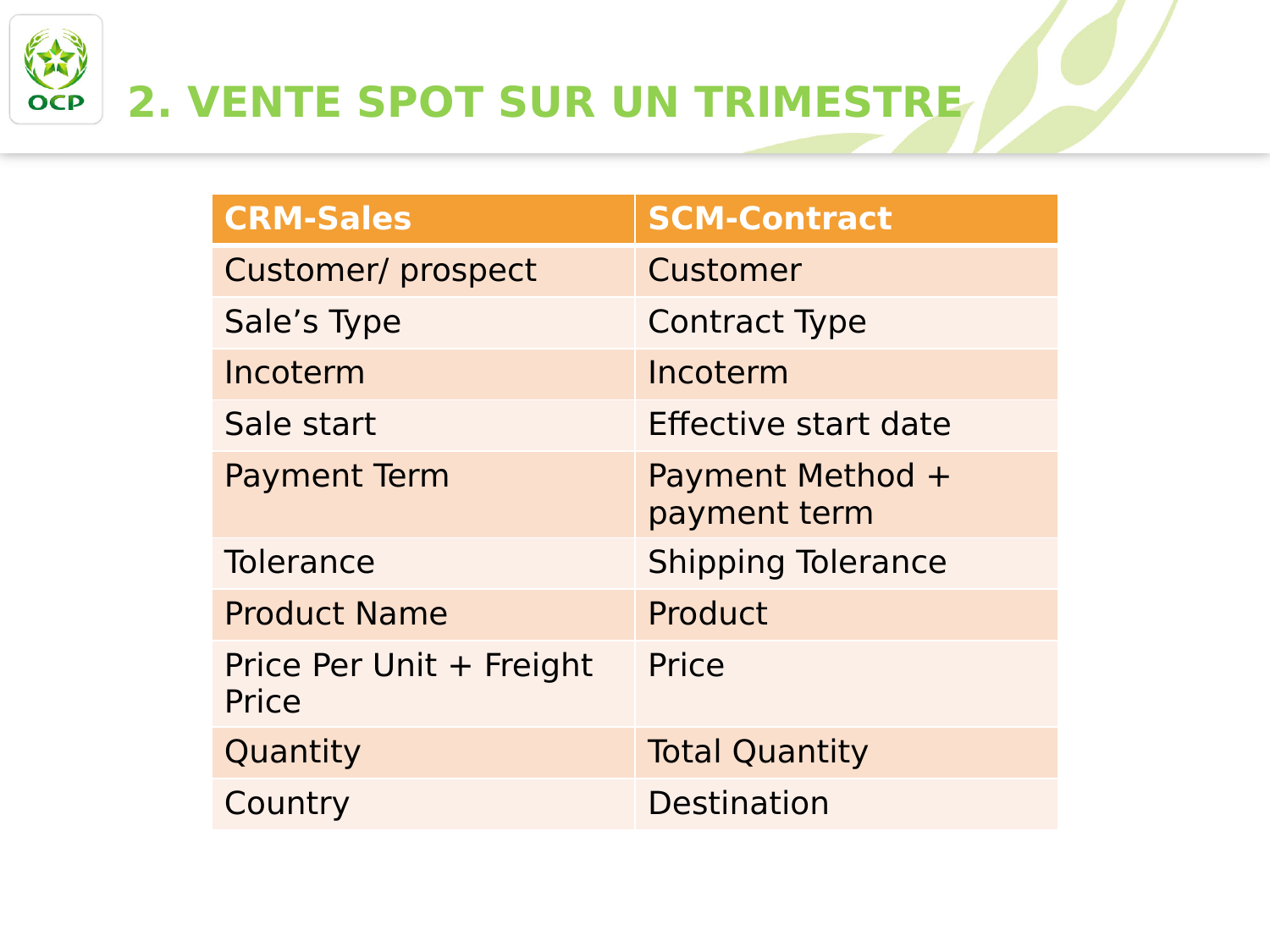

# 2. Vente Spot sur un trimestre
| CRM-Sales | SCM-Contract |
| --- | --- |
| Customer/ prospect | Customer |
| Sale’s Type | Contract Type |
| Incoterm | Incoterm |
| Sale start | Effective start date |
| Payment Term | Payment Method + payment term |
| Tolerance | Shipping Tolerance |
| Product Name | Product |
| Price Per Unit + Freight Price | Price |
| Quantity | Total Quantity |
| Country | Destination |